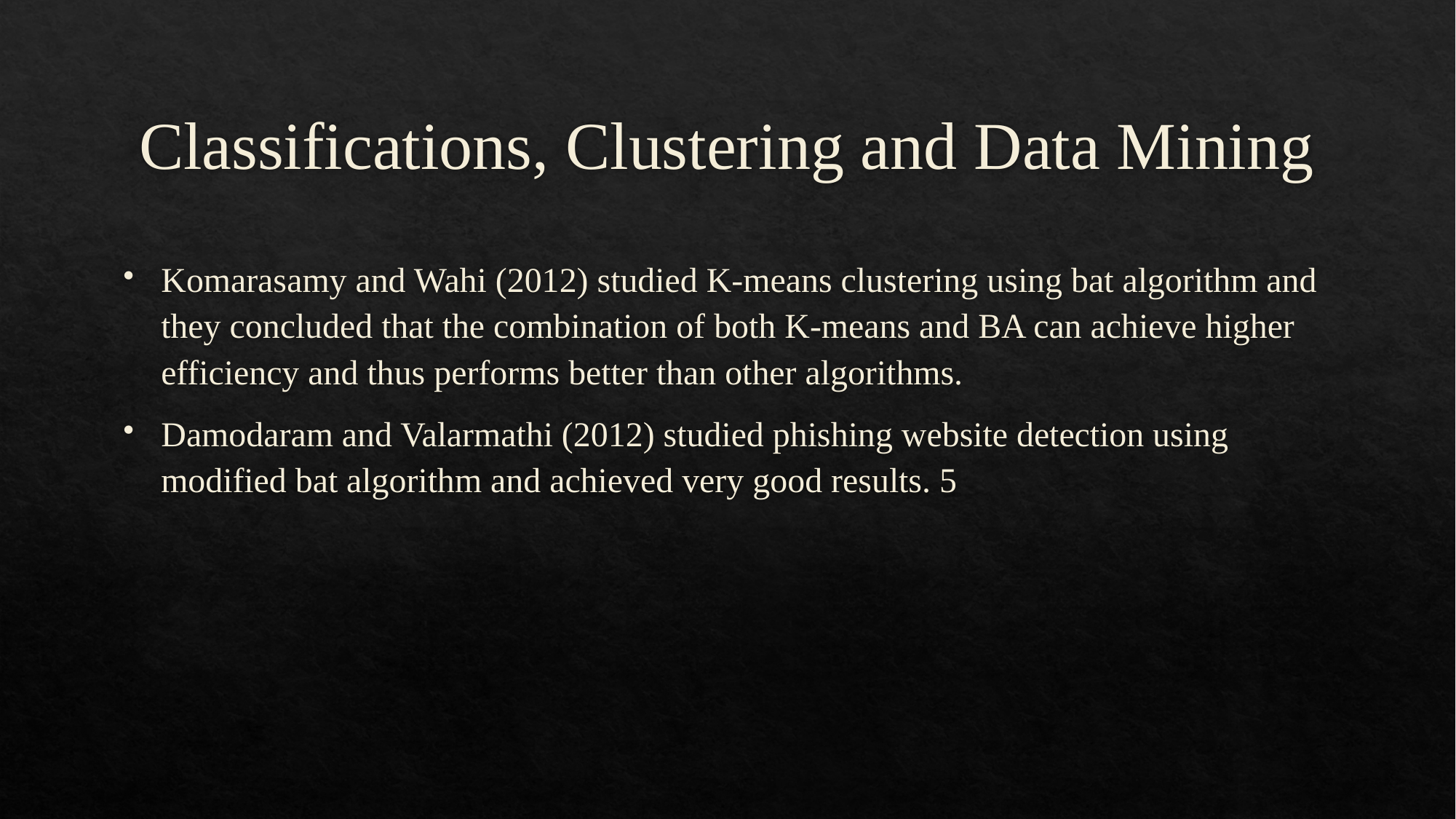

# Classifications, Clustering and Data Mining
Komarasamy and Wahi (2012) studied K-means clustering using bat algorithm and they concluded that the combination of both K-means and BA can achieve higher efficiency and thus performs better than other algorithms.
Damodaram and Valarmathi (2012) studied phishing website detection using modified bat algorithm and achieved very good results. 5